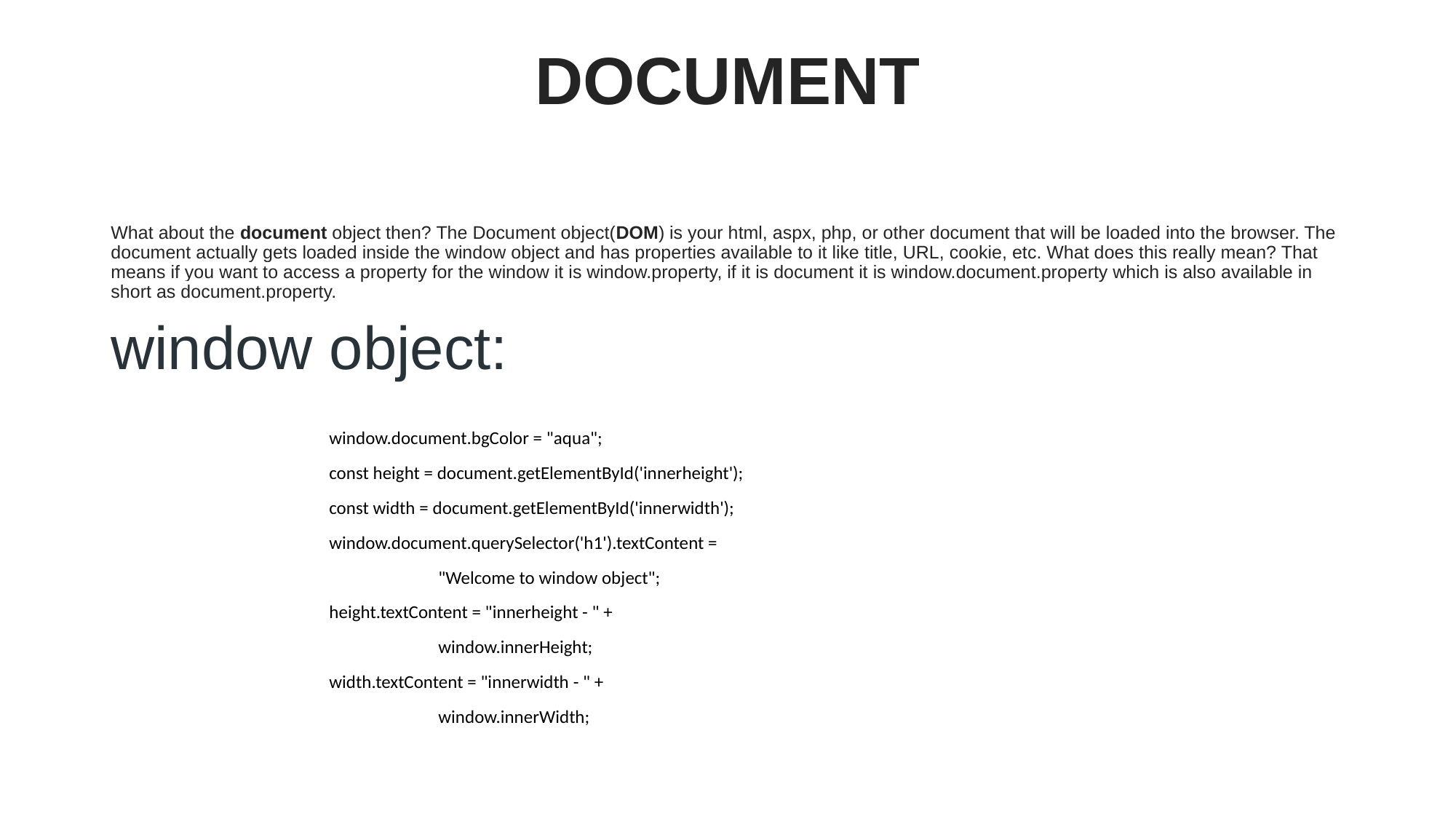

# DOCUMENT
What about the document object then? The Document object(DOM) is your html, aspx, php, or other document that will be loaded into the browser. The document actually gets loaded inside the window object and has properties available to it like title, URL, cookie, etc. What does this really mean? That means if you want to access a property for the window it is window.property, if it is document it is window.document.property which is also available in short as document.property.
window object:

		window.document.bgColor = "aqua";
		const height = document.getElementById('innerheight');
		const width = document.getElementById('innerwidth');
		window.document.querySelector('h1').textContent =
			"Welcome to window object";
		height.textContent = "innerheight - " +
			window.innerHeight;
		width.textContent = "innerwidth - " +
			window.innerWidth;